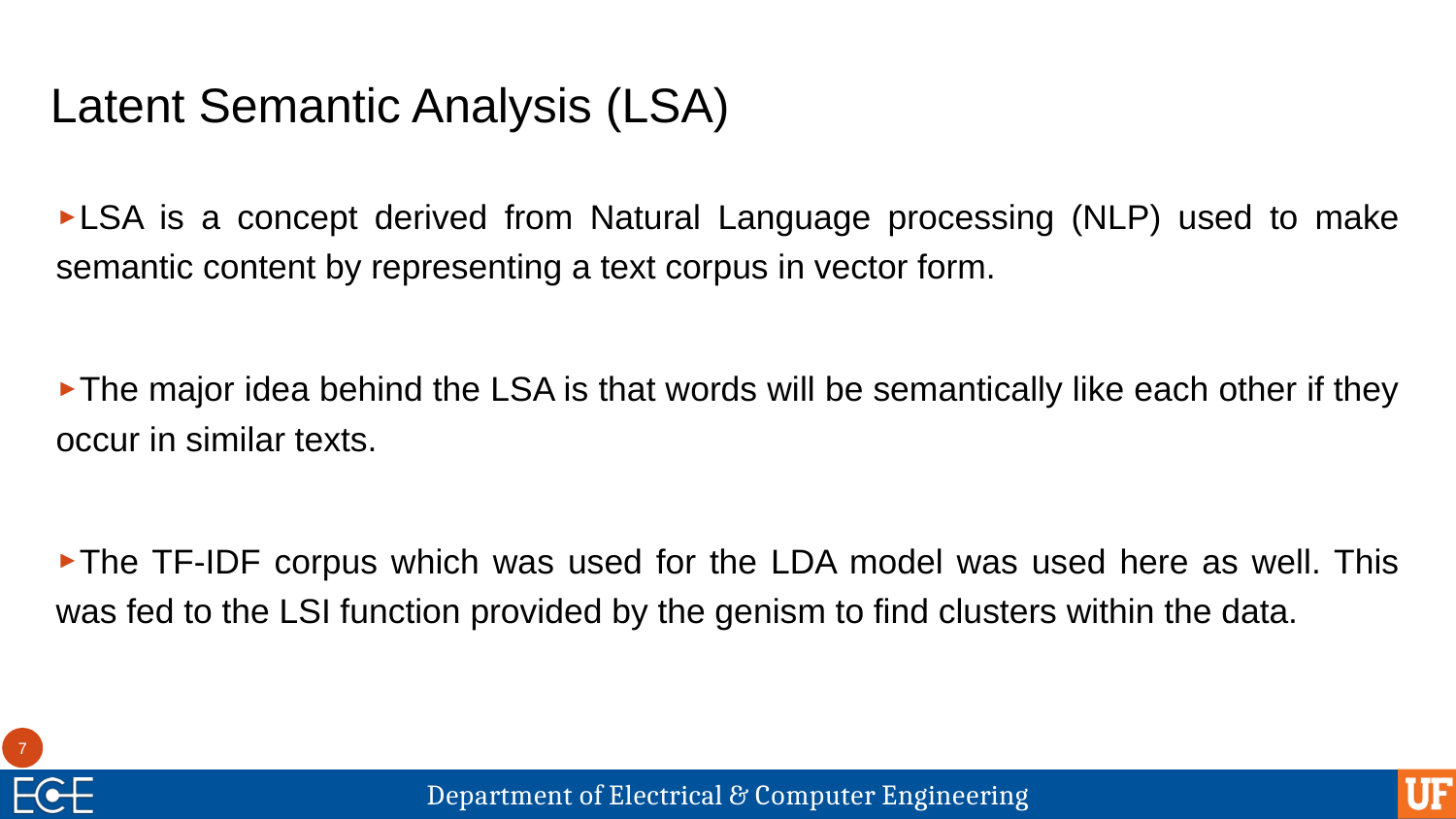

Latent Semantic Analysis (LSA)
LSA is a concept derived from Natural Language processing (NLP) used to make semantic content by representing a text corpus in vector form.

The major idea behind the LSA is that words will be semantically like each other if they occur in similar texts.

The TF-IDF corpus which was used for the LDA model was used here as well. This was fed to the LSI function provided by the genism to find clusters within the data.
7